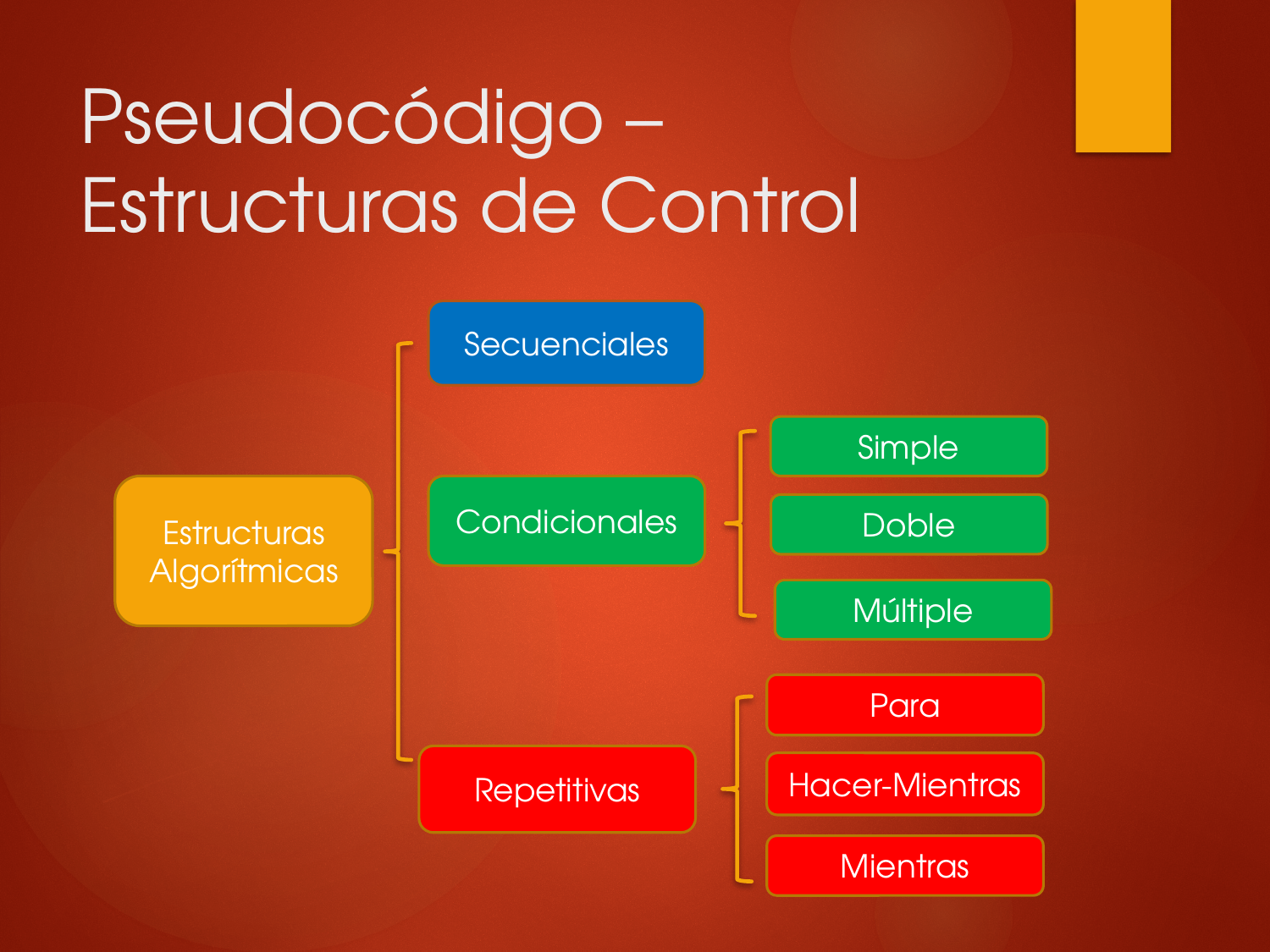

# Pseudocódigo – Estructuras de Control

Secuenciales

Simple

Estructuras Algorítmicas
Condicionales
Doble
Múltiple
Para

Repetitivas
Hacer-Mientras
Mientras